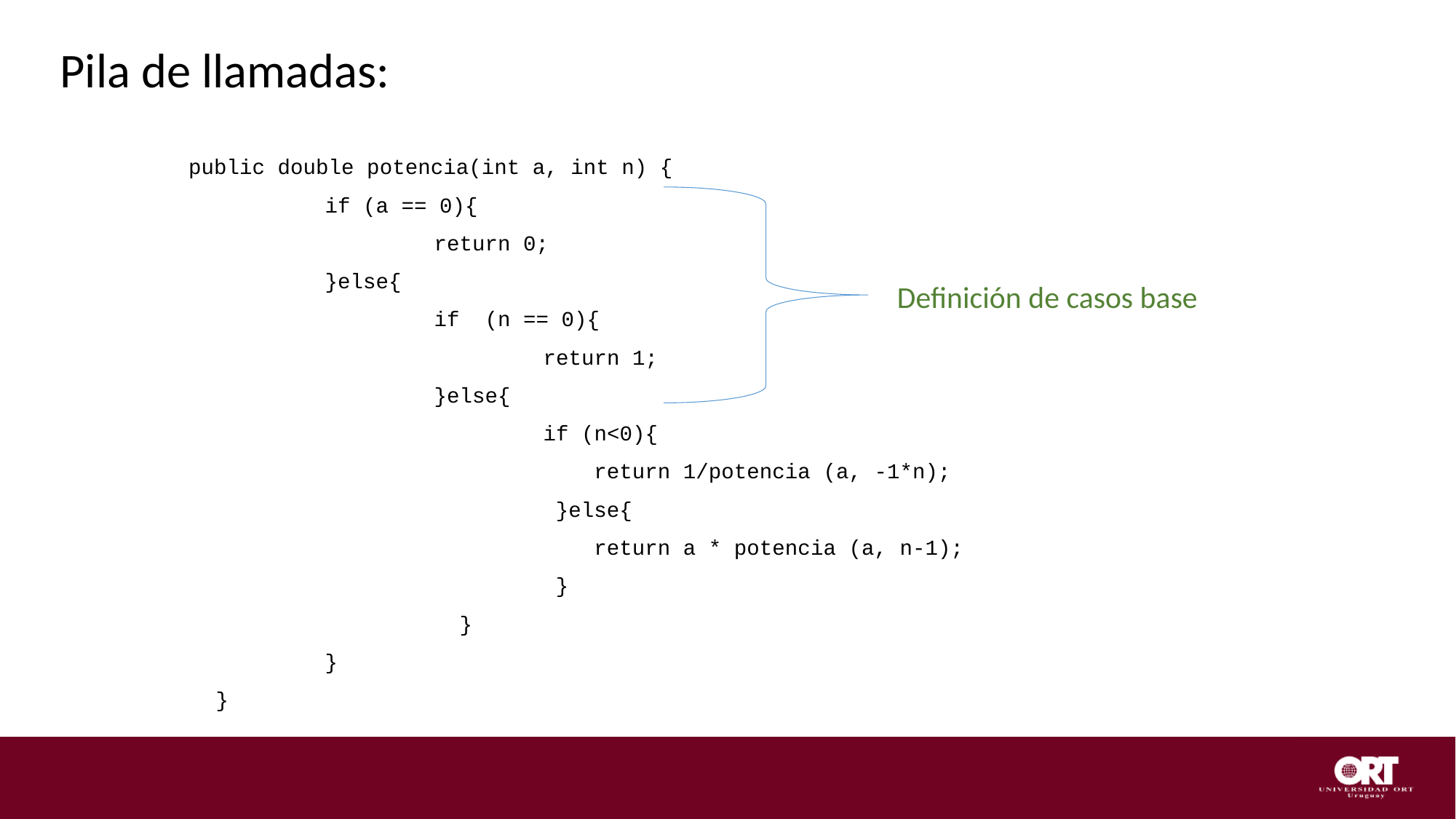

Pila de llamadas:

public double potencia(int a, int n) {
		if (a == 0){
			return 0;
		}else{
			if  (n == 0){
				return 1;
			}else{
			 	if (n<0){
				    return 1/potencia (a, -1*n);
				 }else{
				    return a * potencia (a, n-1);
				 }
			  }
		}
	}

Definición de casos base